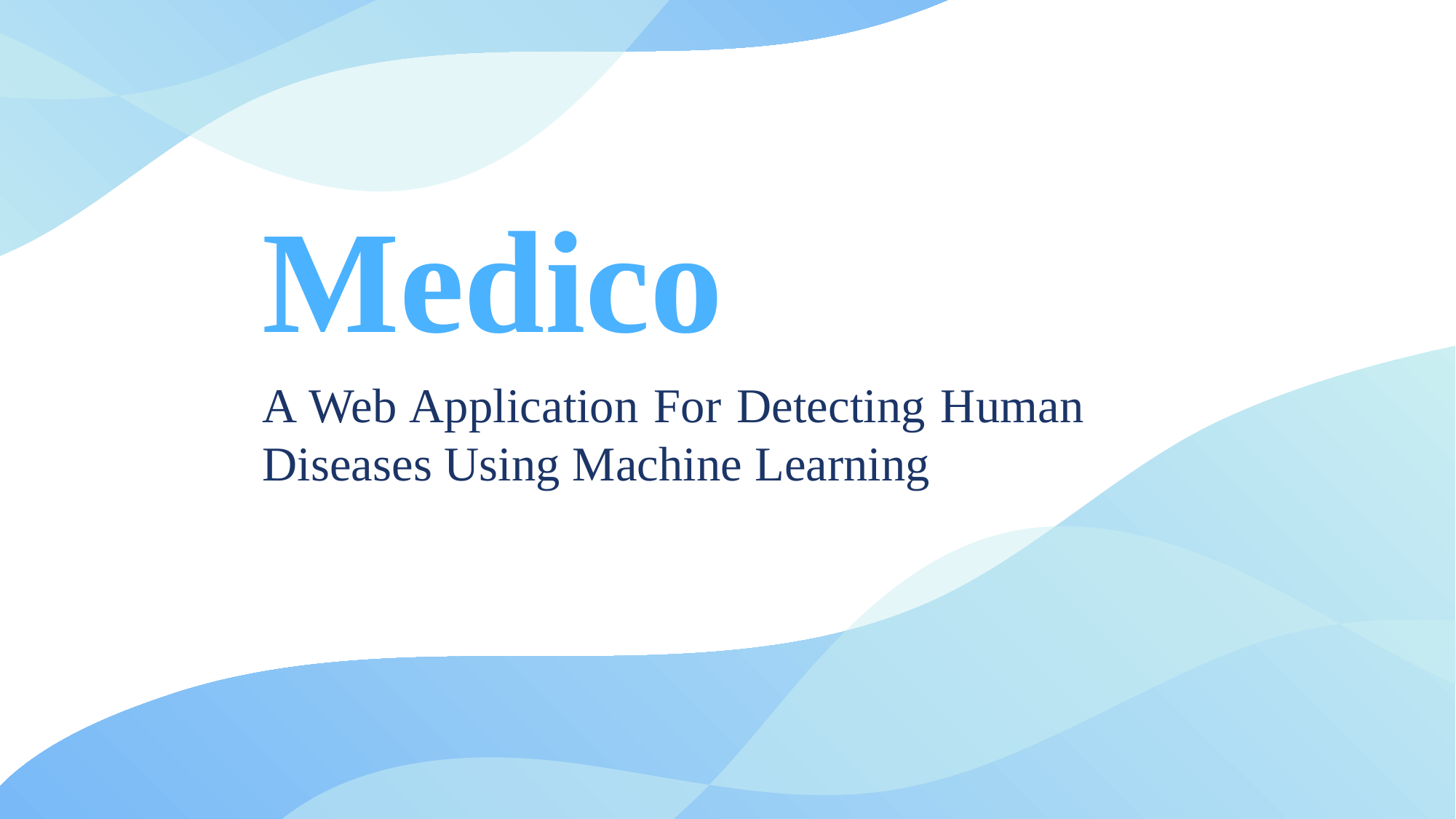

# Medico
A Web Application For Detecting Human Diseases Using Machine Learning